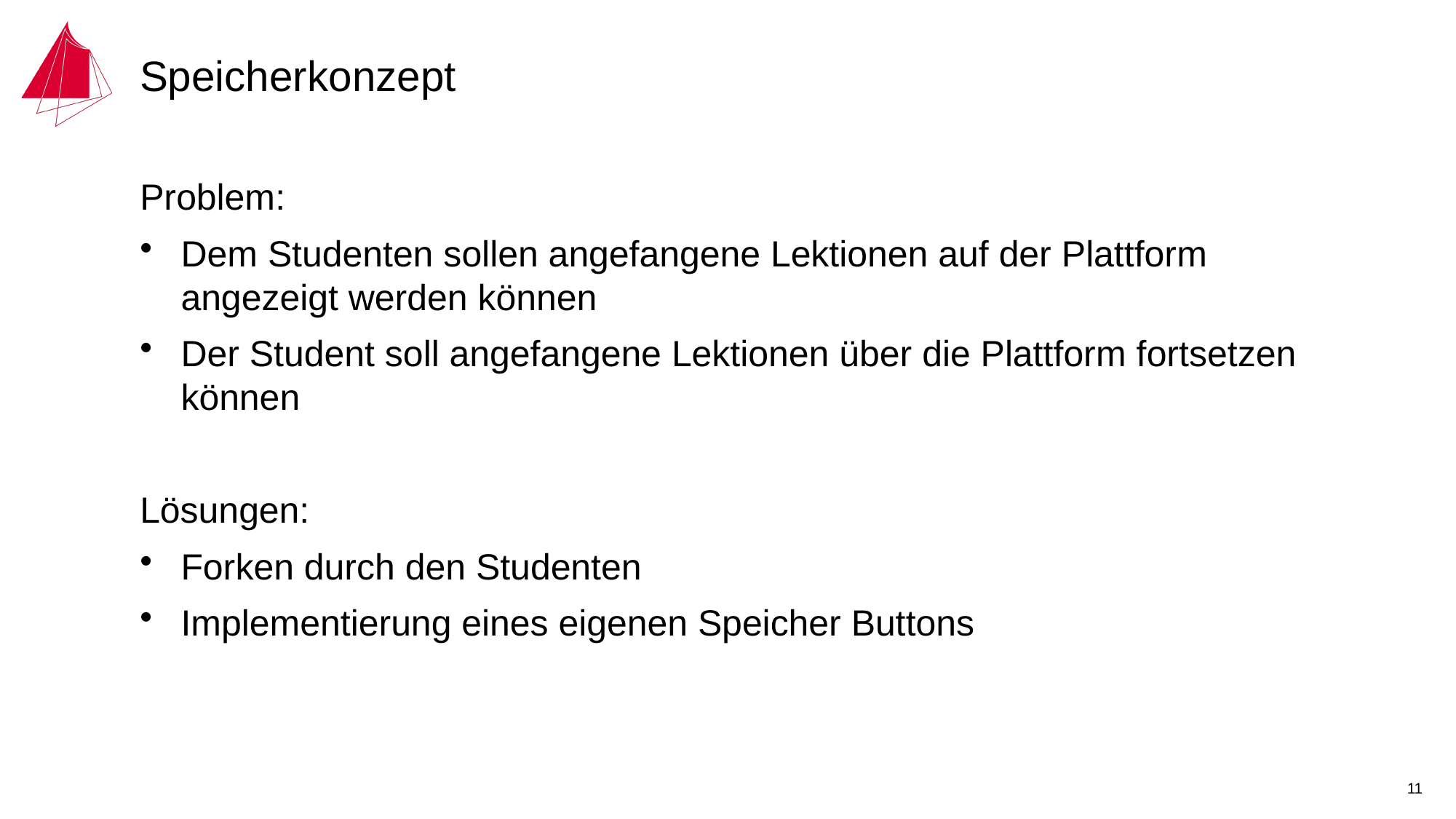

# Speicherkonzept
Problem:
Dem Studenten sollen angefangene Lektionen auf der Plattform angezeigt werden können
Der Student soll angefangene Lektionen über die Plattform fortsetzen können

Lösungen:
Forken durch den Studenten
Implementierung eines eigenen Speicher Buttons

11